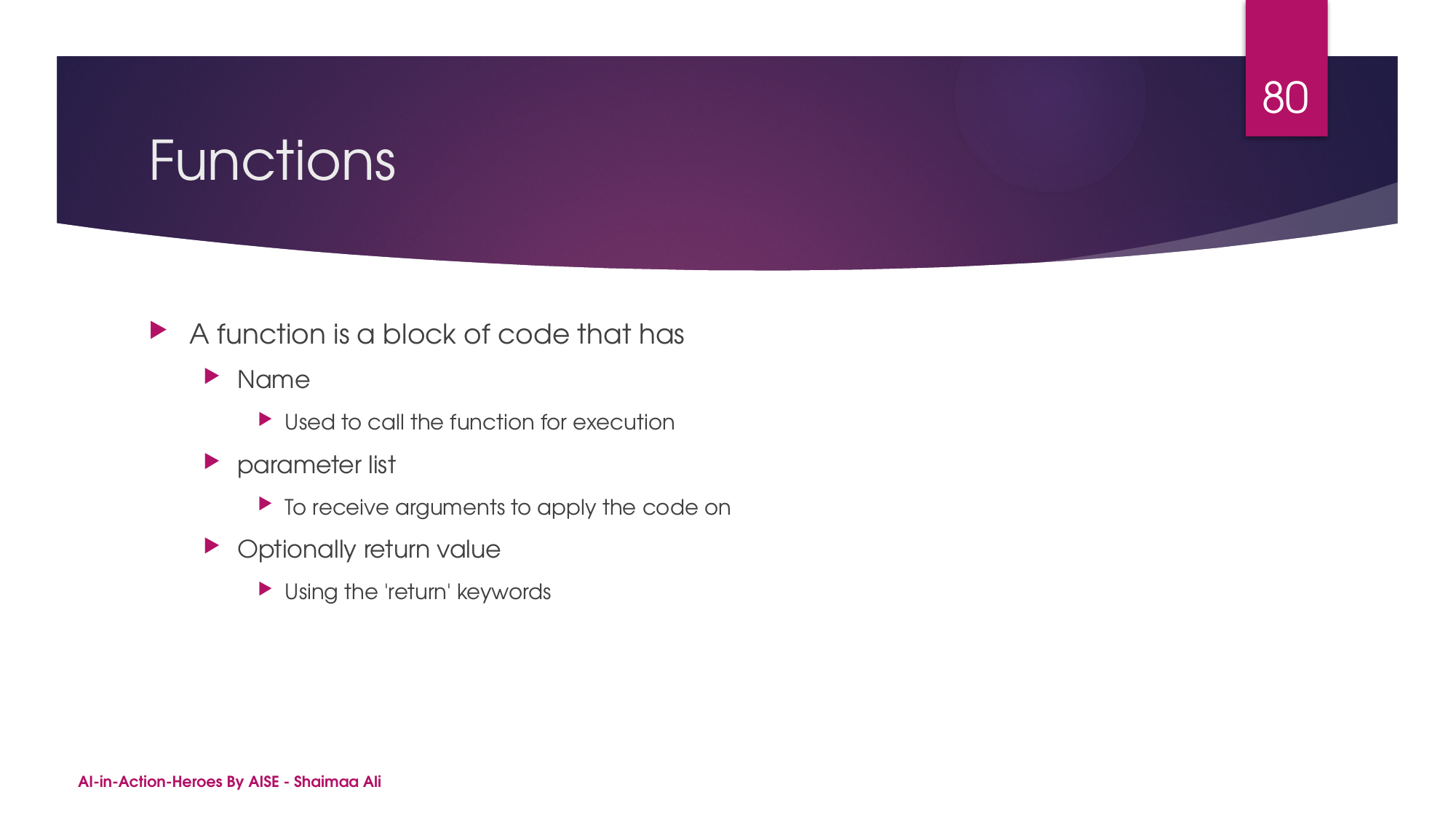

80
# Functions
A function is a block of code that has
Name
Used to call the function for execution
parameter list
To receive arguments to apply the code on
Optionally return value
Using the 'return' keywords
AI-in-Action-Heroes By AISE - Shaimaa Ali